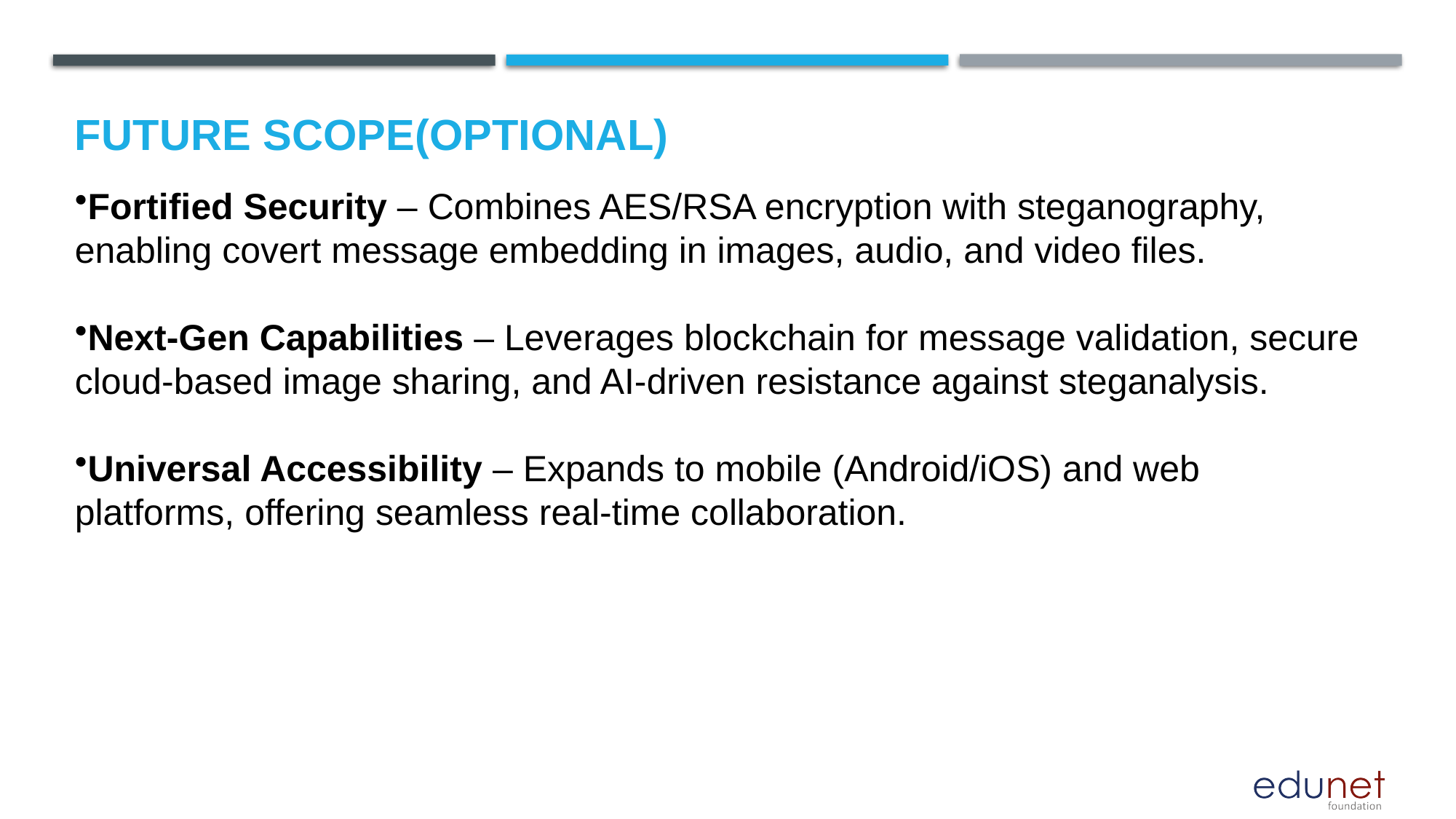

Future scope(optional)
Fortified Security – Combines AES/RSA encryption with steganography, enabling covert message embedding in images, audio, and video files.

Next-Gen Capabilities – Leverages blockchain for message validation, secure cloud-based image sharing, and AI-driven resistance against steganalysis.

Universal Accessibility – Expands to mobile (Android/iOS) and web platforms, offering seamless real-time collaboration.